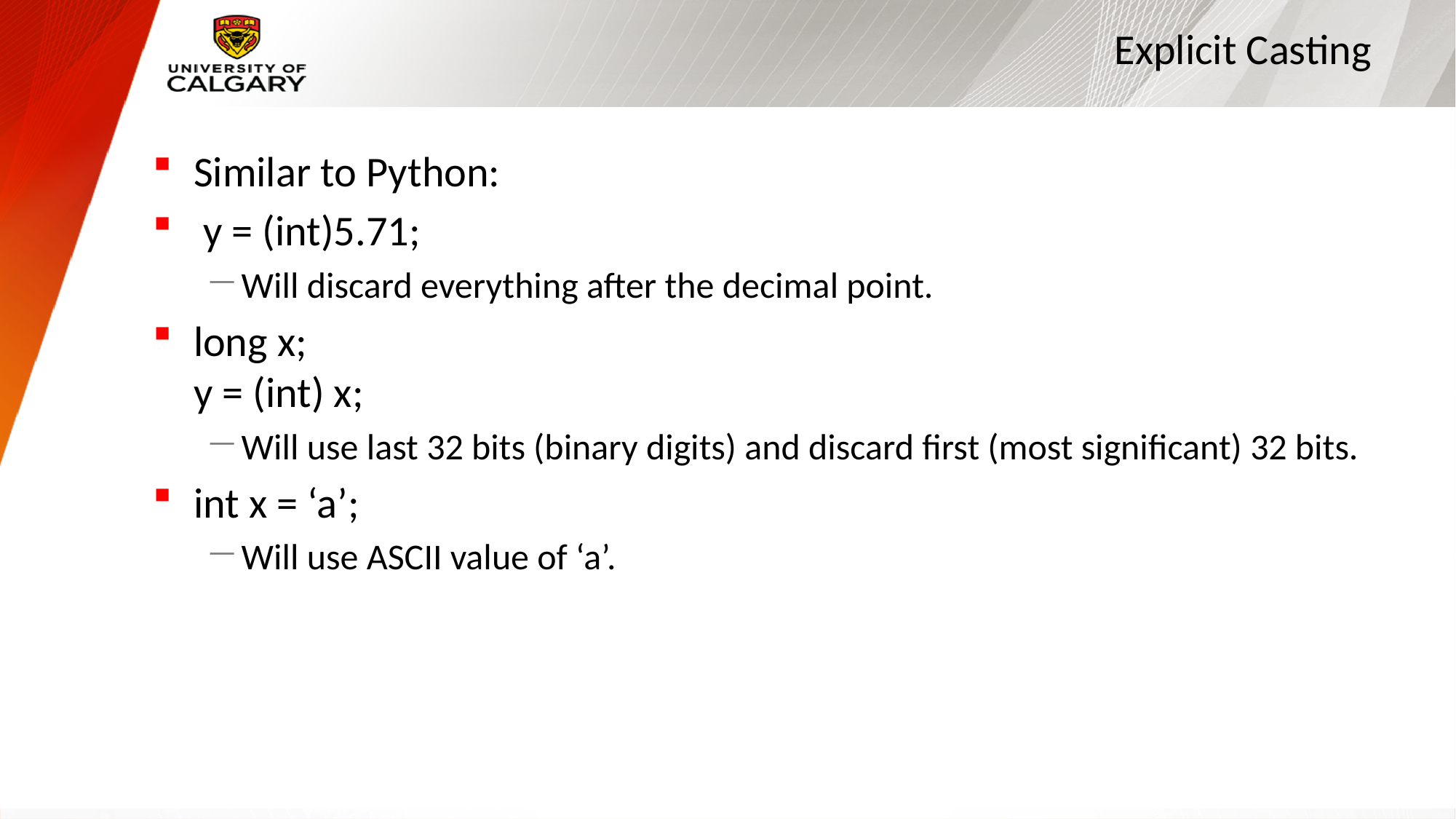

# Explicit Casting
Similar to Python:
 y = (int)5.71;
Will discard everything after the decimal point.
long x;
y = (int) x;
Will use last 32 bits (binary digits) and discard first (most significant) 32 bits.
int x = ‘a’;
Will use ASCII value of ‘a’.